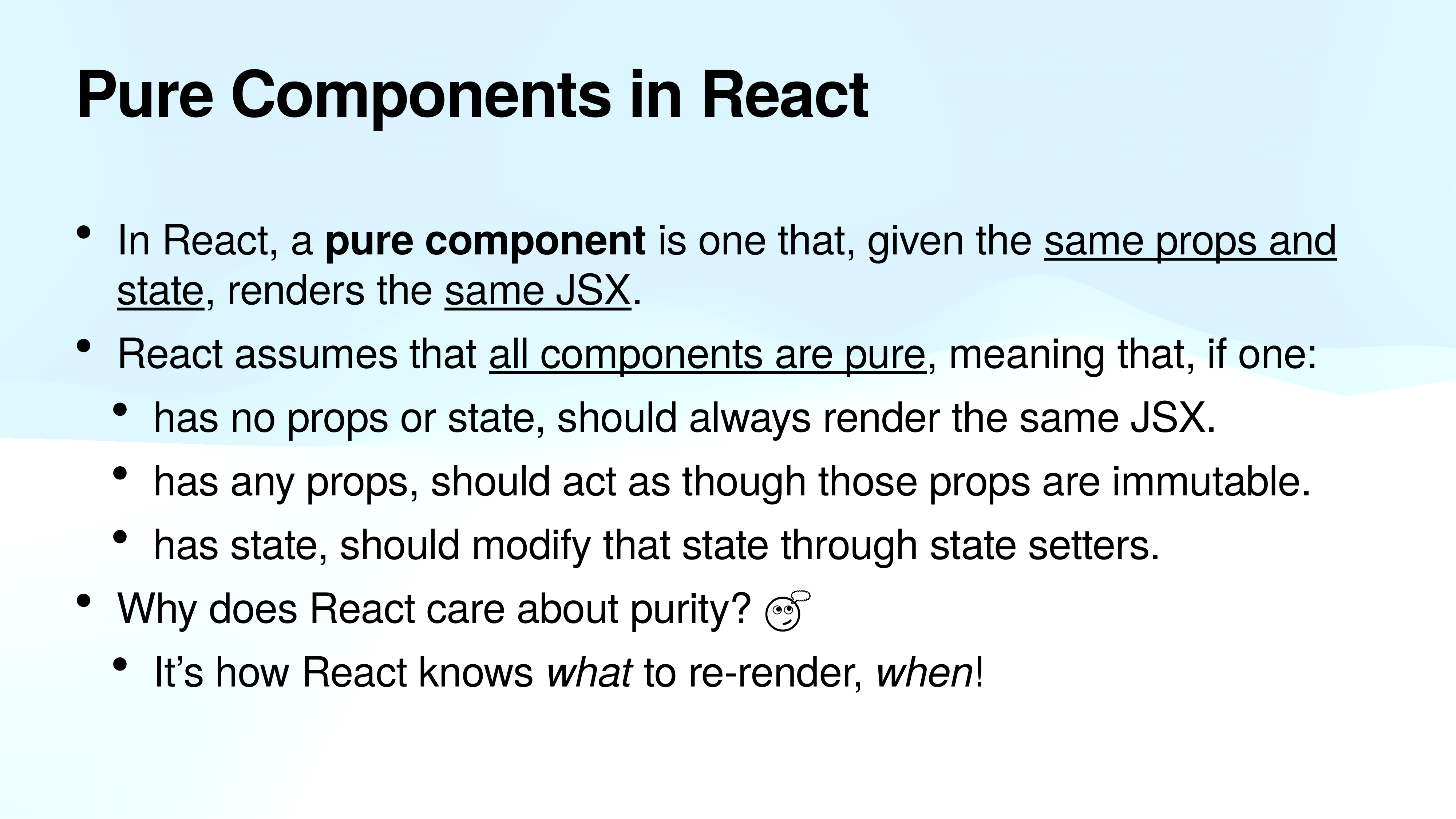

# Pure Components in React
In React, a pure component is one that, given the same props and state, renders the same JSX.
React assumes that all components are pure, meaning that, if one:
has no props or state, should always render the same JSX.
has any props, should act as though those props are immutable.
has state, should modify that state through state setters.
Why does React care about purity? 🤔
It’s how React knows what to re-render, when!